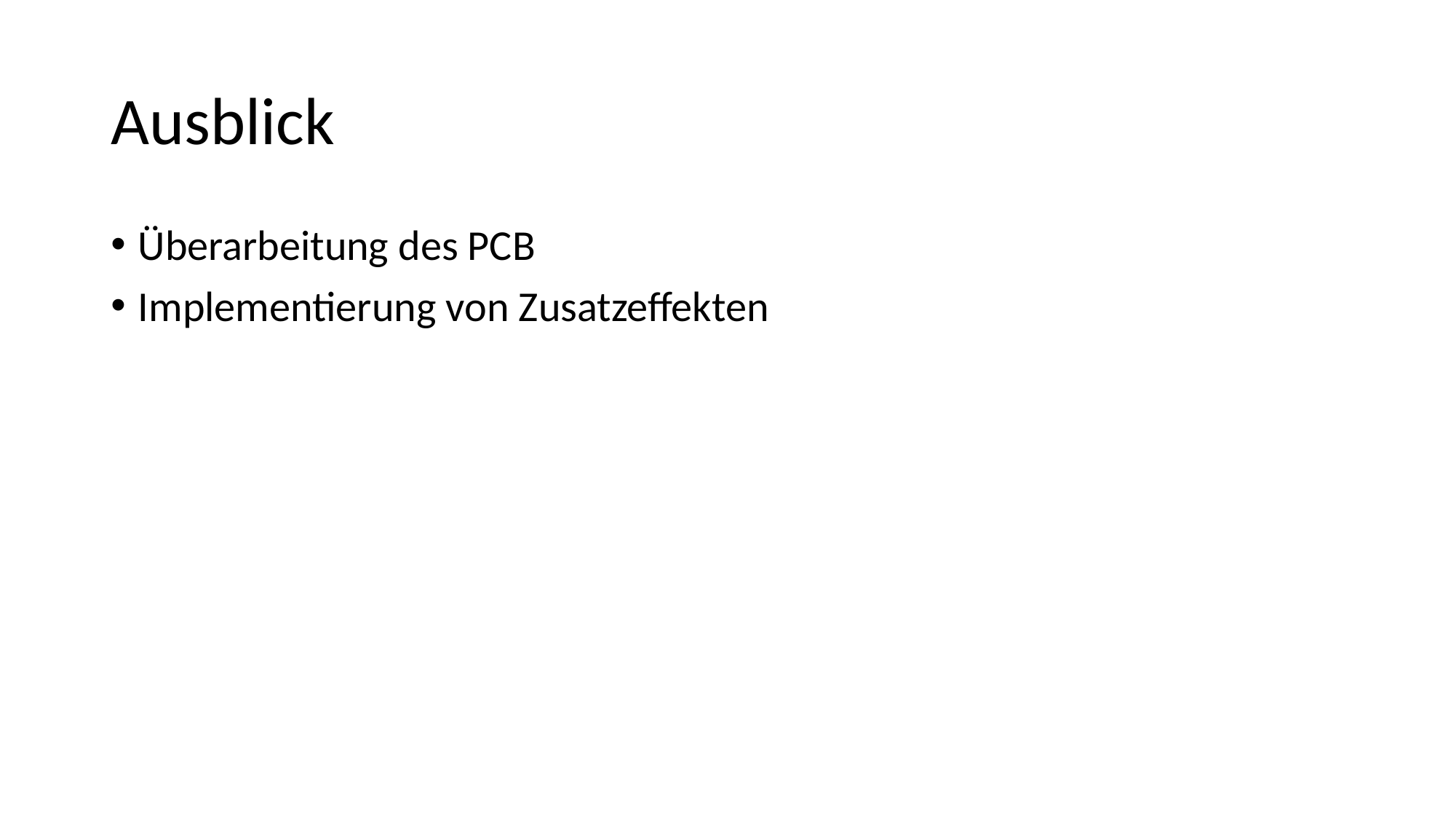

# Ausblick
Überarbeitung des PCB
Implementierung von Zusatzeffekten